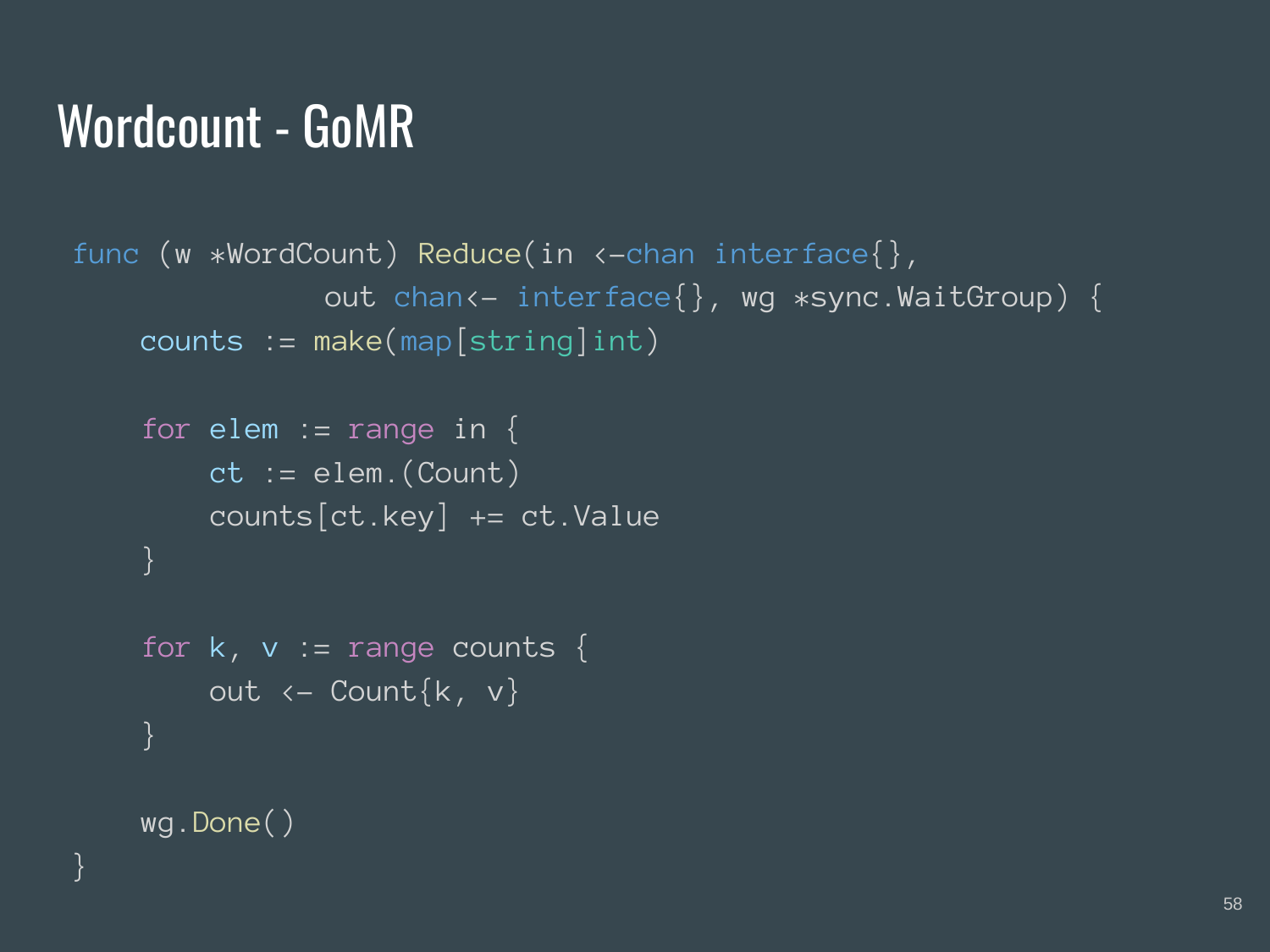

# Wordcount - GoMR
func (w *WordCount) Reduce(in <-chan interface{},
		out chan<- interface{}, wg *sync.WaitGroup) {
    counts := make(map[string]int)
    for elem := range in {
        ct := elem.(Count)
        counts[ct.key] += ct.Value
    }
    for k, v := range counts {
        out <- Count{k, v}
    }
    wg.Done()
}

58